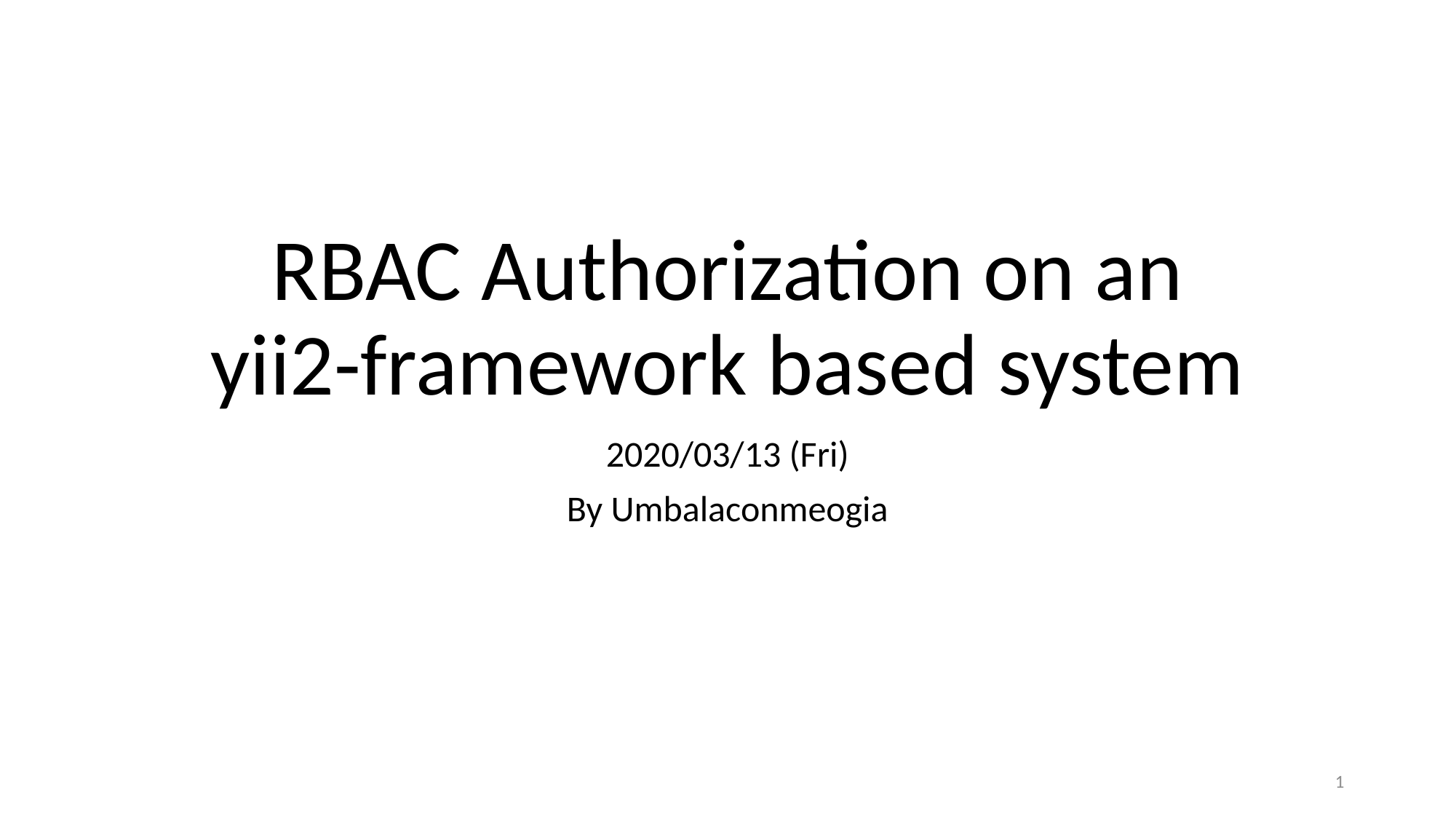

# RBAC Authorization on an yii2-framework based system
2020/03/13 (Fri)
By Umbalaconmeogia
1